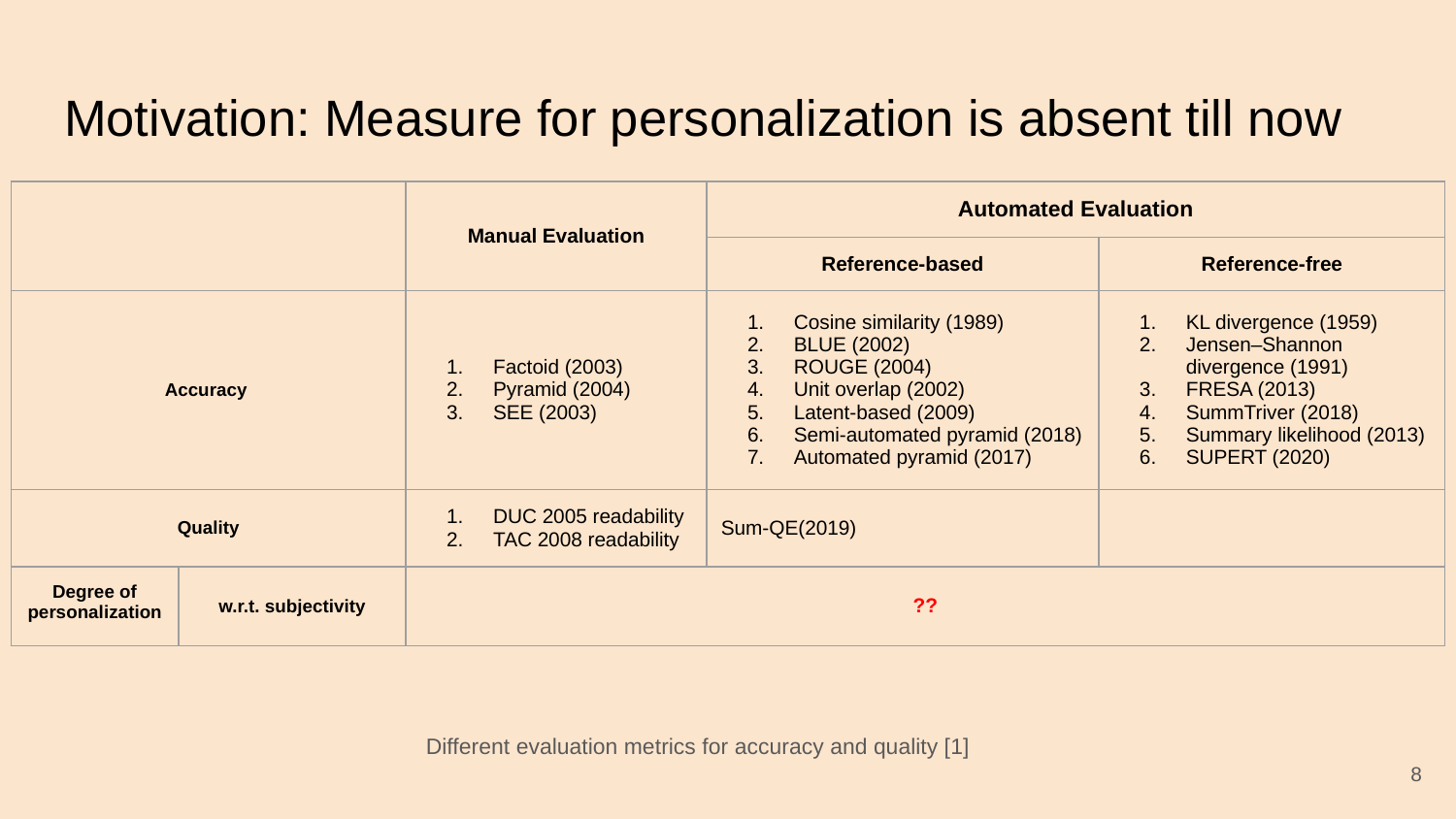

# Motivation: Measure for personalization is absent till now
|  |  | Manual Evaluation | Automated Evaluation |  |
| --- | --- | --- | --- | --- |
|  |  |  | Reference-based | Reference-free |
| Accuracy |  | Factoid (2003) Pyramid (2004) SEE (2003) | Cosine similarity (1989) BLUE (2002) ROUGE (2004) Unit overlap (2002) Latent-based (2009) Semi-automated pyramid (2018) Automated pyramid (2017) | KL divergence (1959) Jensen–Shannon divergence (1991) FRESA (2013) SummTriver (2018) Summary likelihood (2013) SUPERT (2020) |
| Quality |  | DUC 2005 readability TAC 2008 readability | Sum-QE(2019) |  |
| Degree of personalization | w.r.t. subjectivity | ?? |  |  |
Different evaluation metrics for accuracy and quality [1]
8